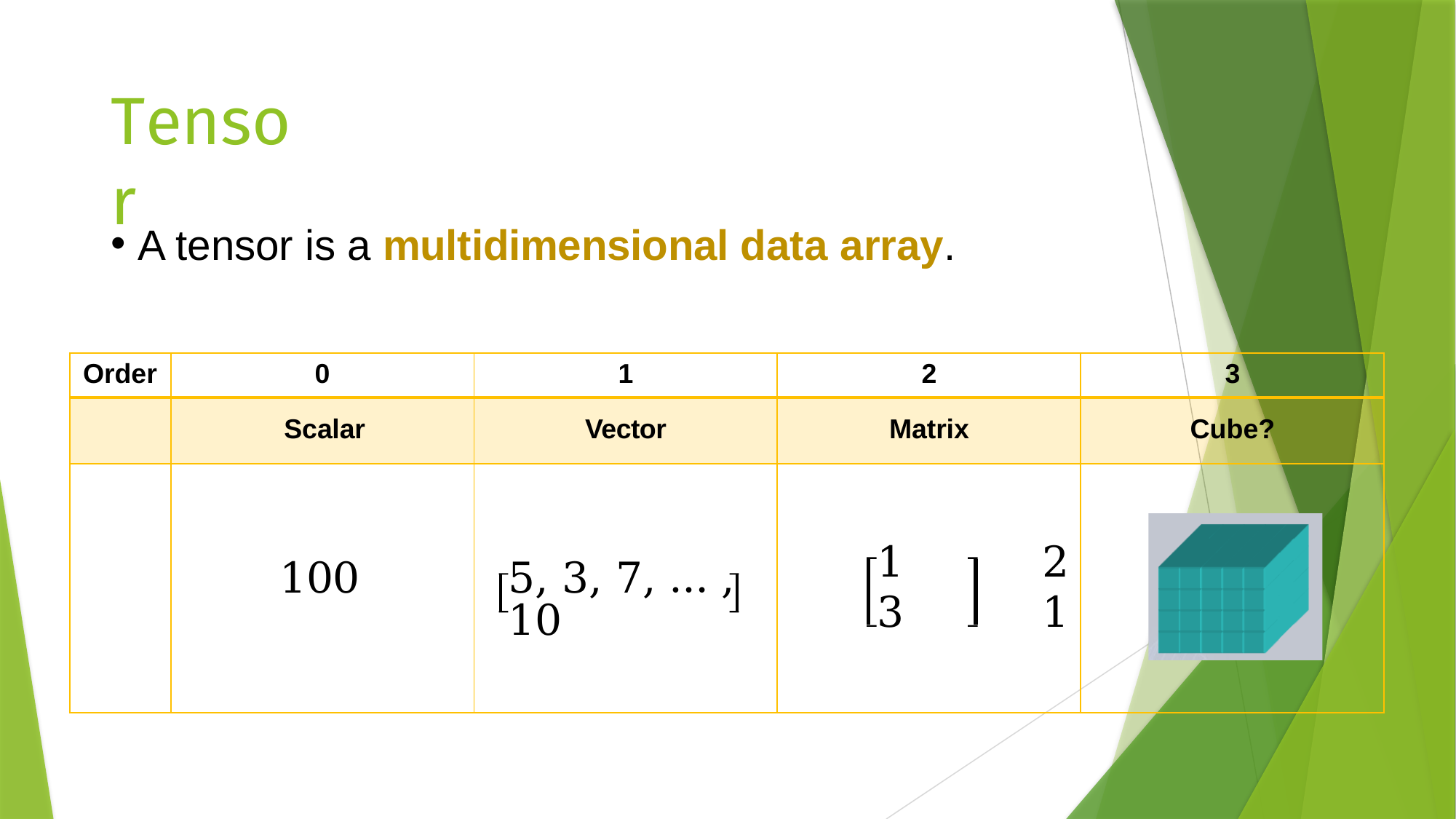

# Tensor
A tensor is a multidimensional data array.
| Order | 0 | 1 | 2 | 3 |
| --- | --- | --- | --- | --- |
|  | Scalar | Vector | Matrix | Cube? |
|  | 100 | 5, 3, 7, … , 10 | 1 2 3 1 |  |